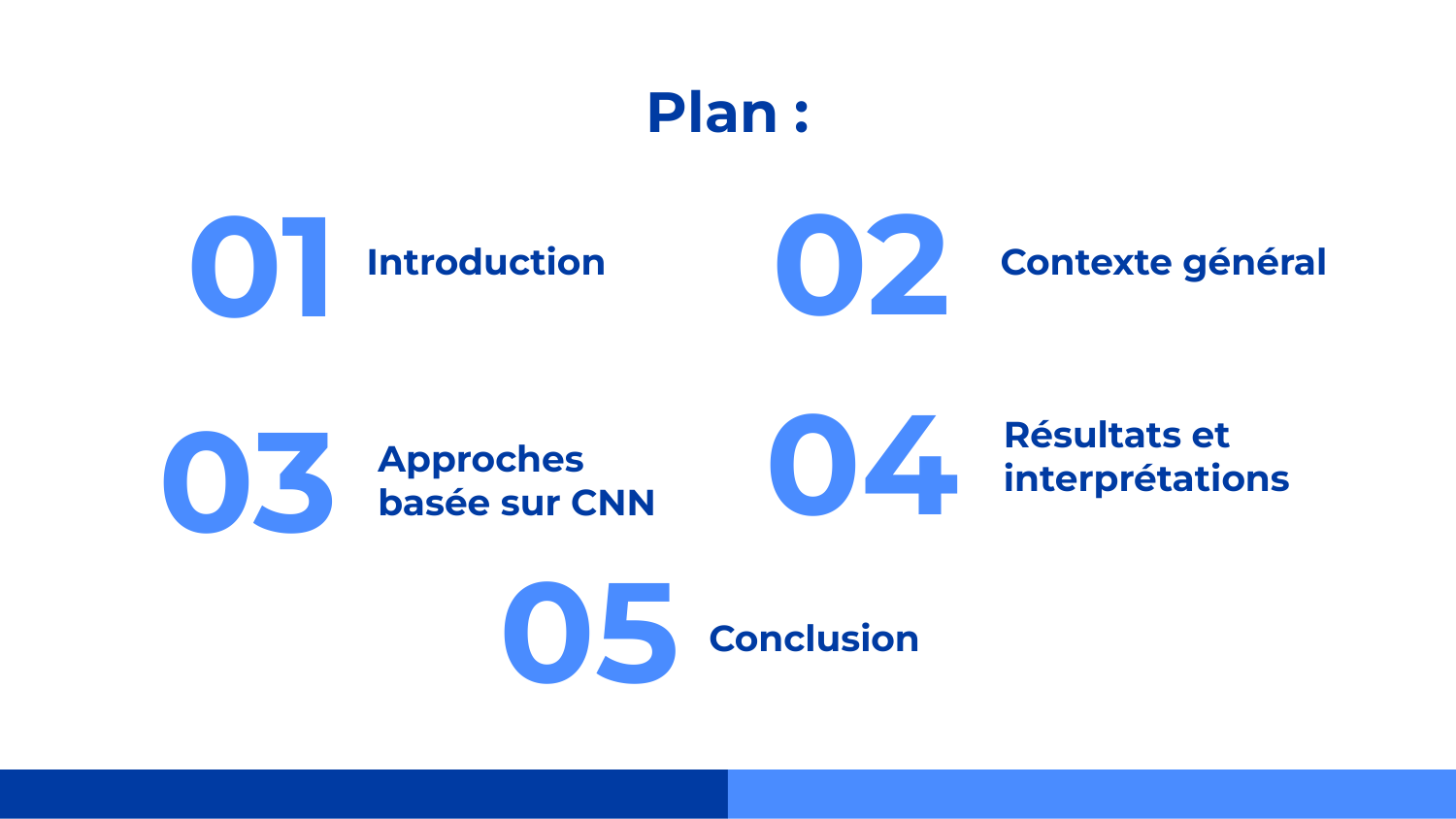

# Plan :
02
01
Introduction
Contexte général
04
Résultats et interprétations
03
Approches basée sur CNN
05
Conclusion